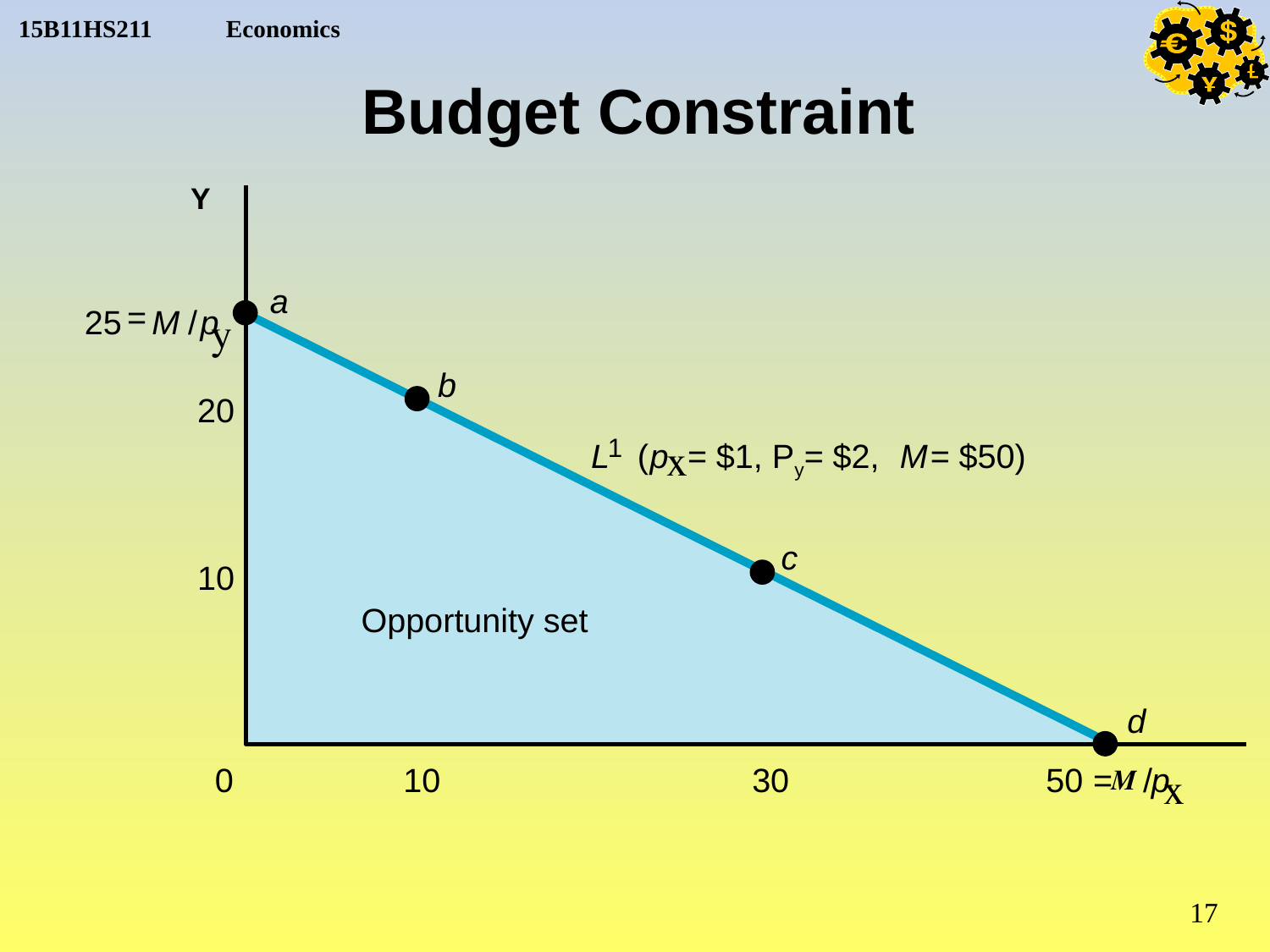

Budget Constraint
Y

a
=
25
M

/
p

y

b

20
1
x
L
 (
p
 = $1, Py= $2,
M
 = $50)
c
10

Opportunity set
d

0
10
30
50
=
/
p

M
x
17